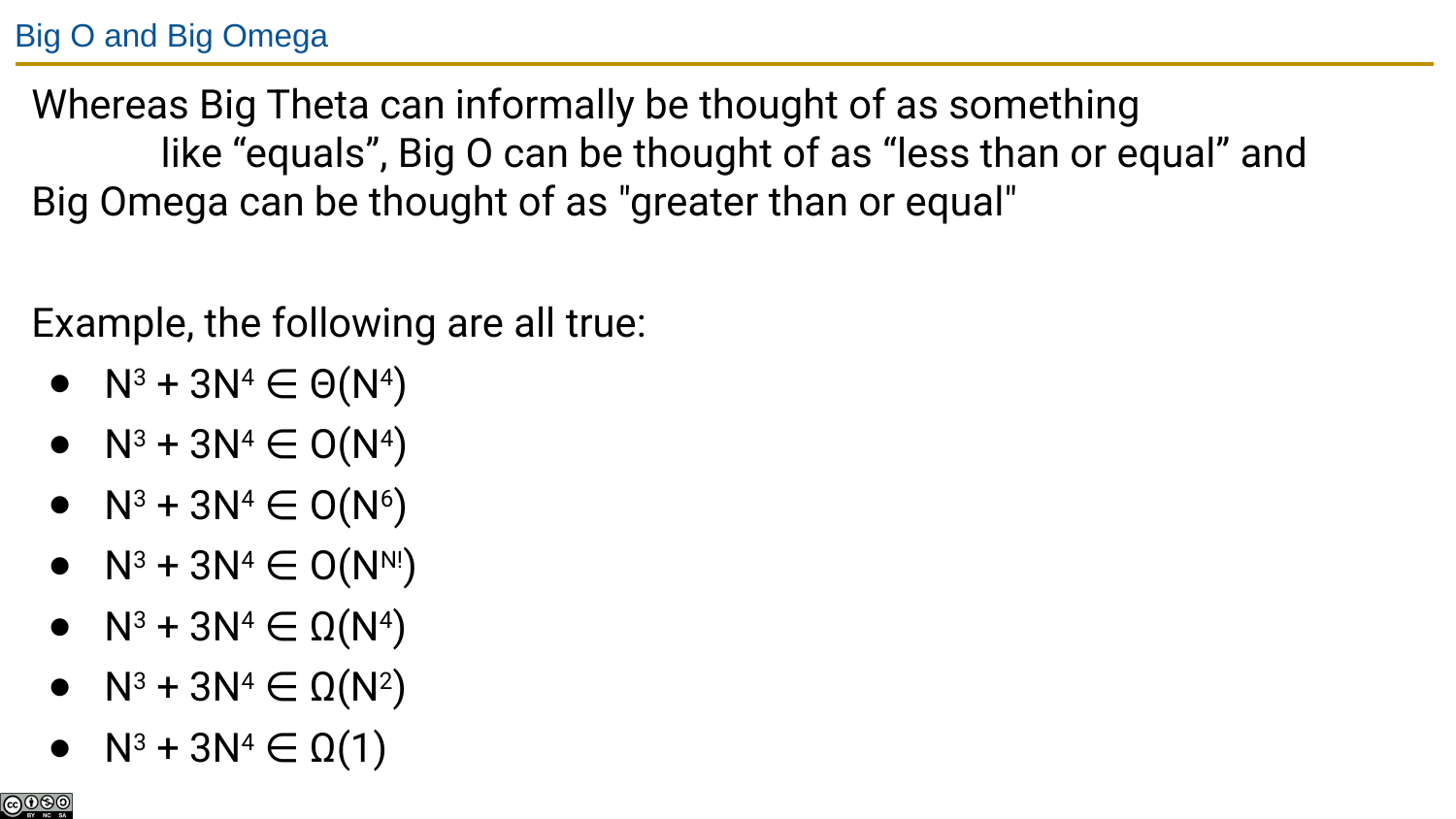

# Big O and Big Omega
Whereas Big Theta can informally be thought of as something                                   like “equals”, Big O can be thought of as “less than or equal” and Big Omega can be thought of as "greater than or equal"

Example, the following are all true:
N3 + 3N4 ∈ Θ(N4)
N3 + 3N4 ∈ O(N4)
N3 + 3N4 ∈ O(N6)
N3 + 3N4 ∈ O(NN!)
N3 + 3N4 ∈ Ω(N4)
N3 + 3N4 ∈ Ω(N2)
N3 + 3N4 ∈ Ω(1)